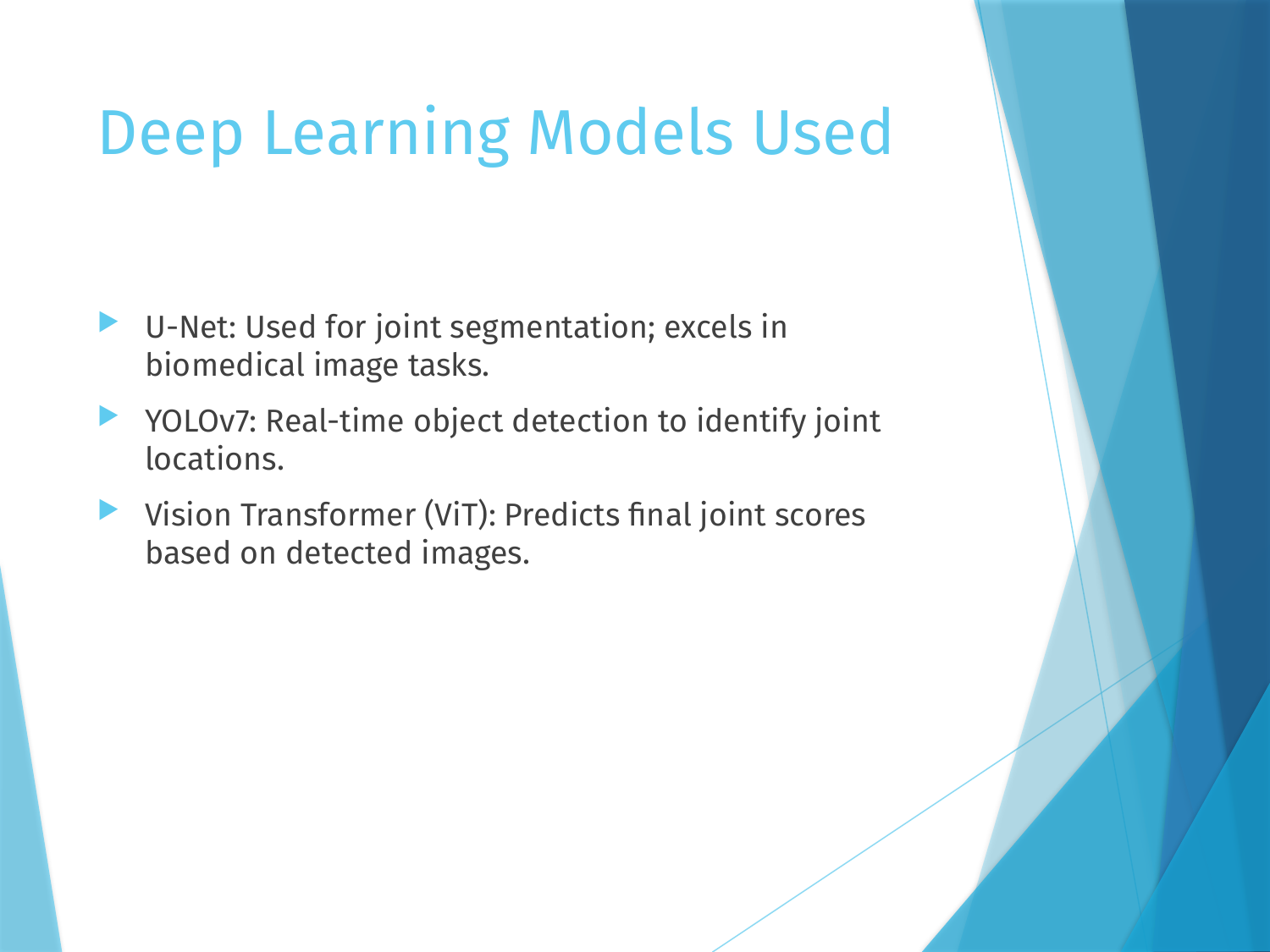

# Deep Learning Models Used
U-Net: Used for joint segmentation; excels in biomedical image tasks.
YOLOv7: Real-time object detection to identify joint locations.
Vision Transformer (ViT): Predicts final joint scores based on detected images.